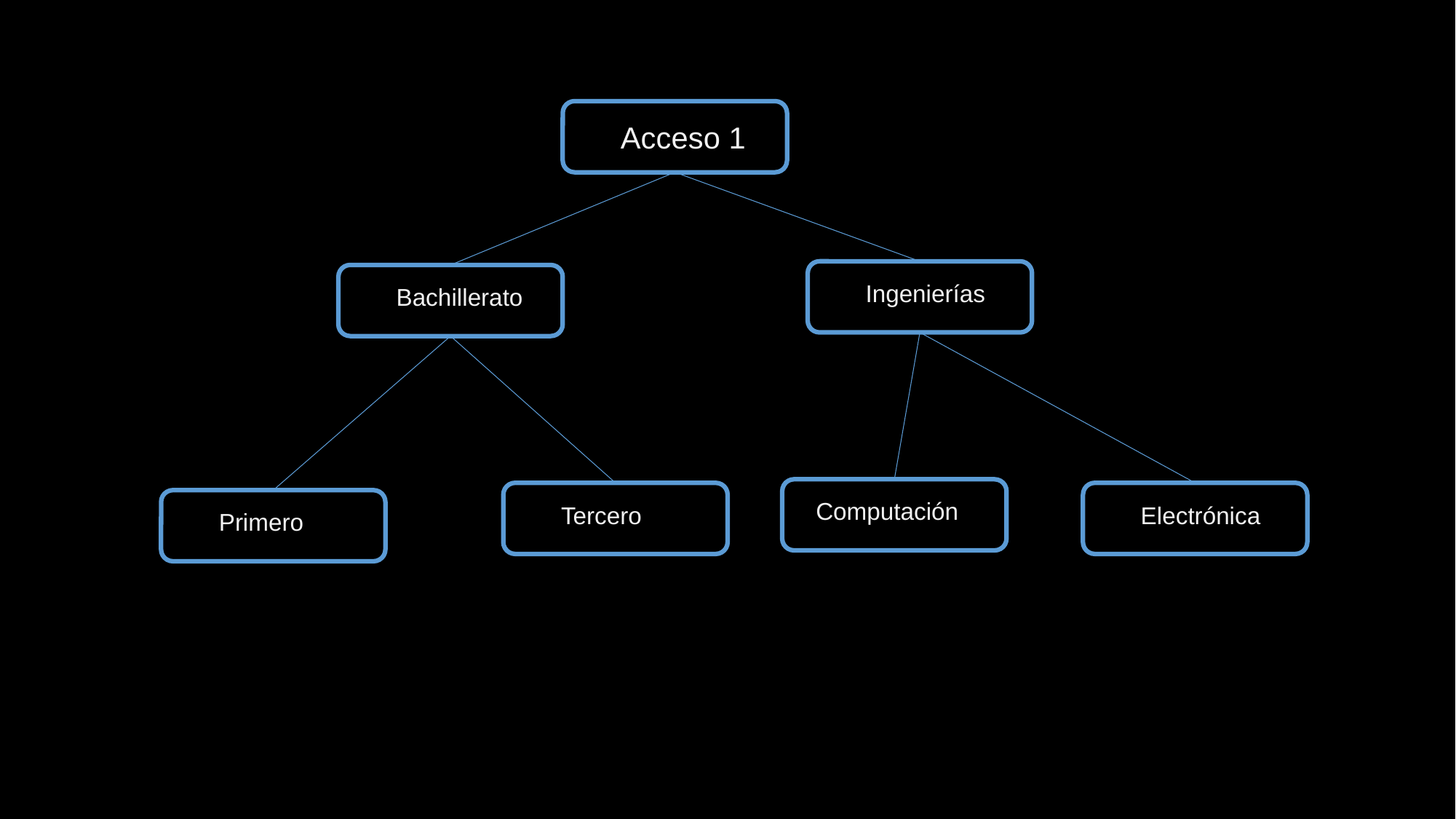

Acceso 1

Ingenierías

Bachillerato

Computación

Tercero

Electrónica

Primero